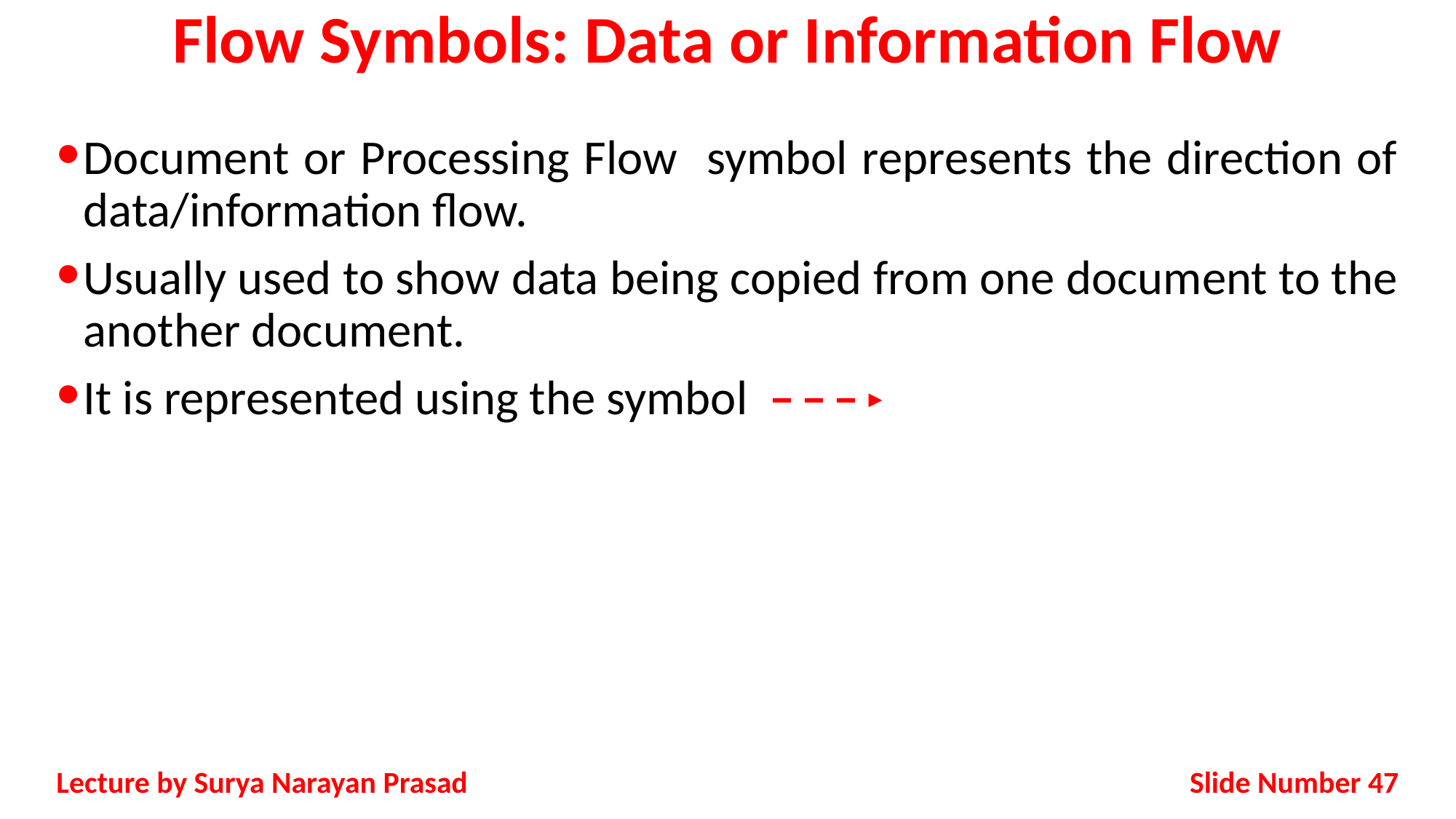

# Flow Symbols: Data or Information Flow
Document or Processing Flow  symbol represents the direction of data/information flow.
Usually used to show data being copied from one document to the another document.
It is represented using the symbol
Slide Number 47
Lecture by Surya Narayan Prasad